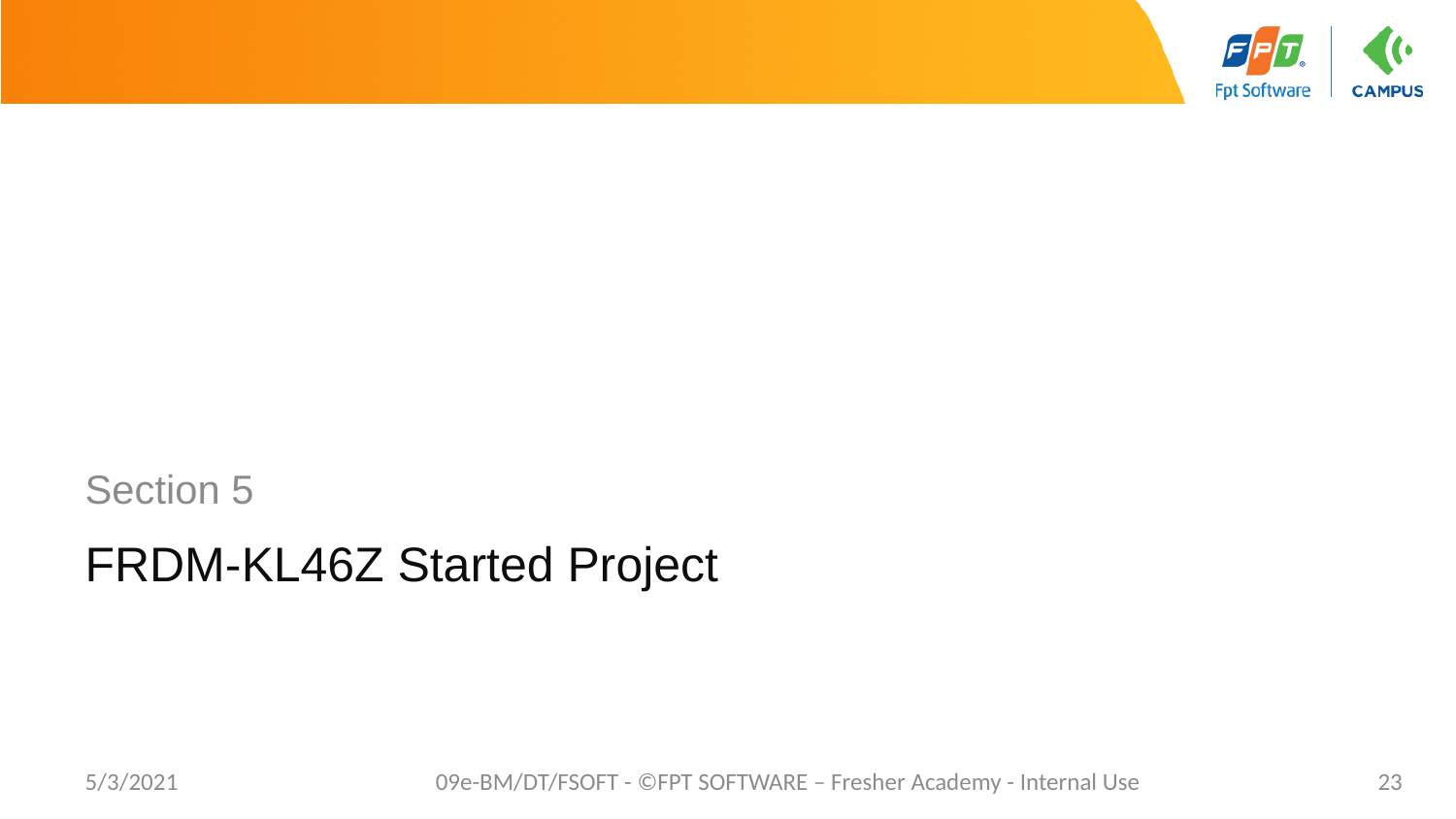

Section 5
# FRDM-KL46Z Started Project
5/3/2021
09e-BM/DT/FSOFT - ©FPT SOFTWARE – Fresher Academy - Internal Use
23